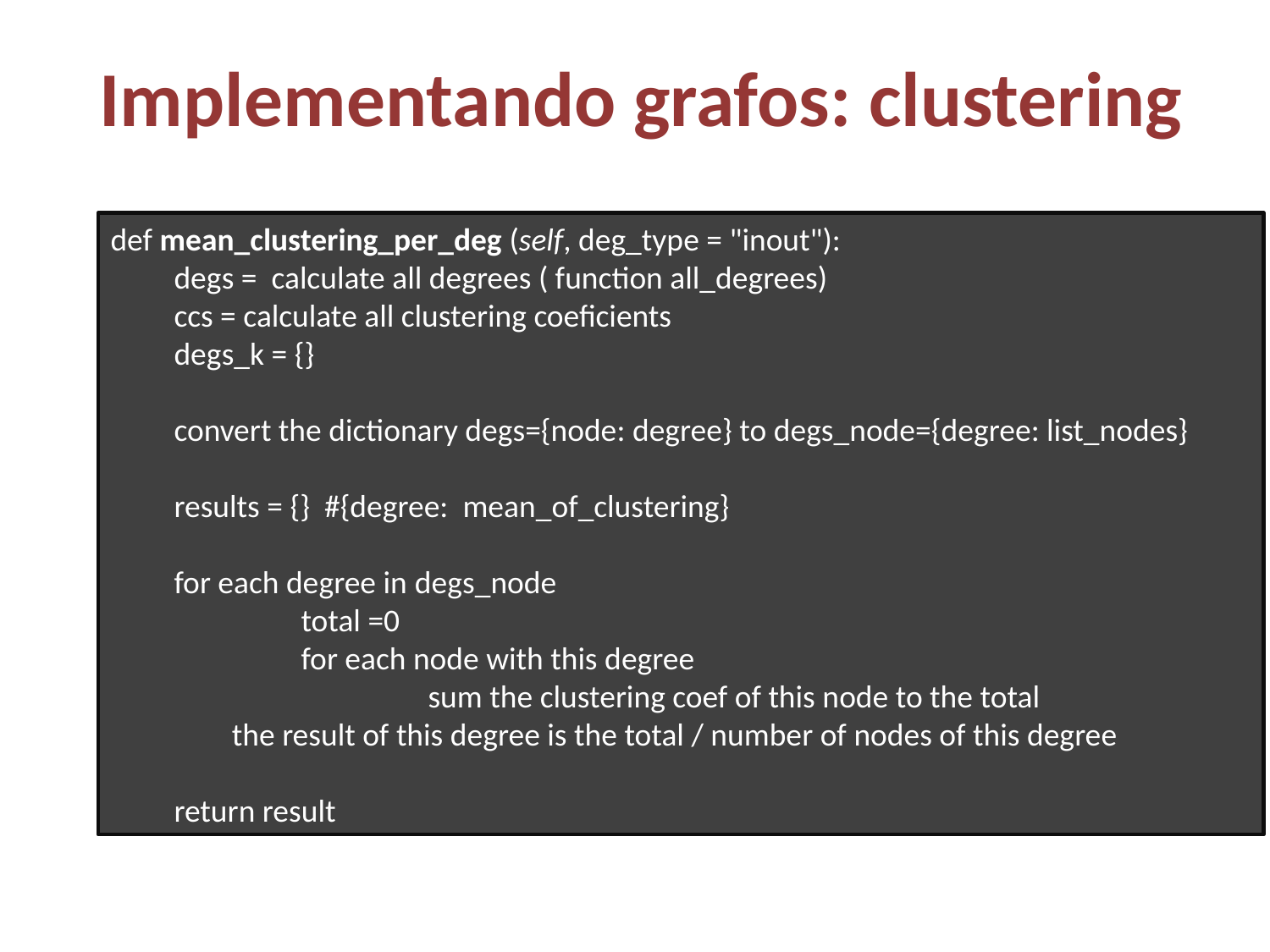

# Implementando grafos: clustering
def mean_clustering_per_deg (self, deg_type = "inout"):
degs =  calculate all degrees ( function all_degrees)
ccs = calculate all clustering coeficients
degs_k = {}

convert the dictionary degs={node: degree} to degs_node={degree: list_nodes}

results = {}  #{degree:  mean_of_clustering}

for each degree in degs_node
	total =0
	for each node with this degree
		sum the clustering coef of this node to the total
        the result of this degree is the total / number of nodes of this degree

return result